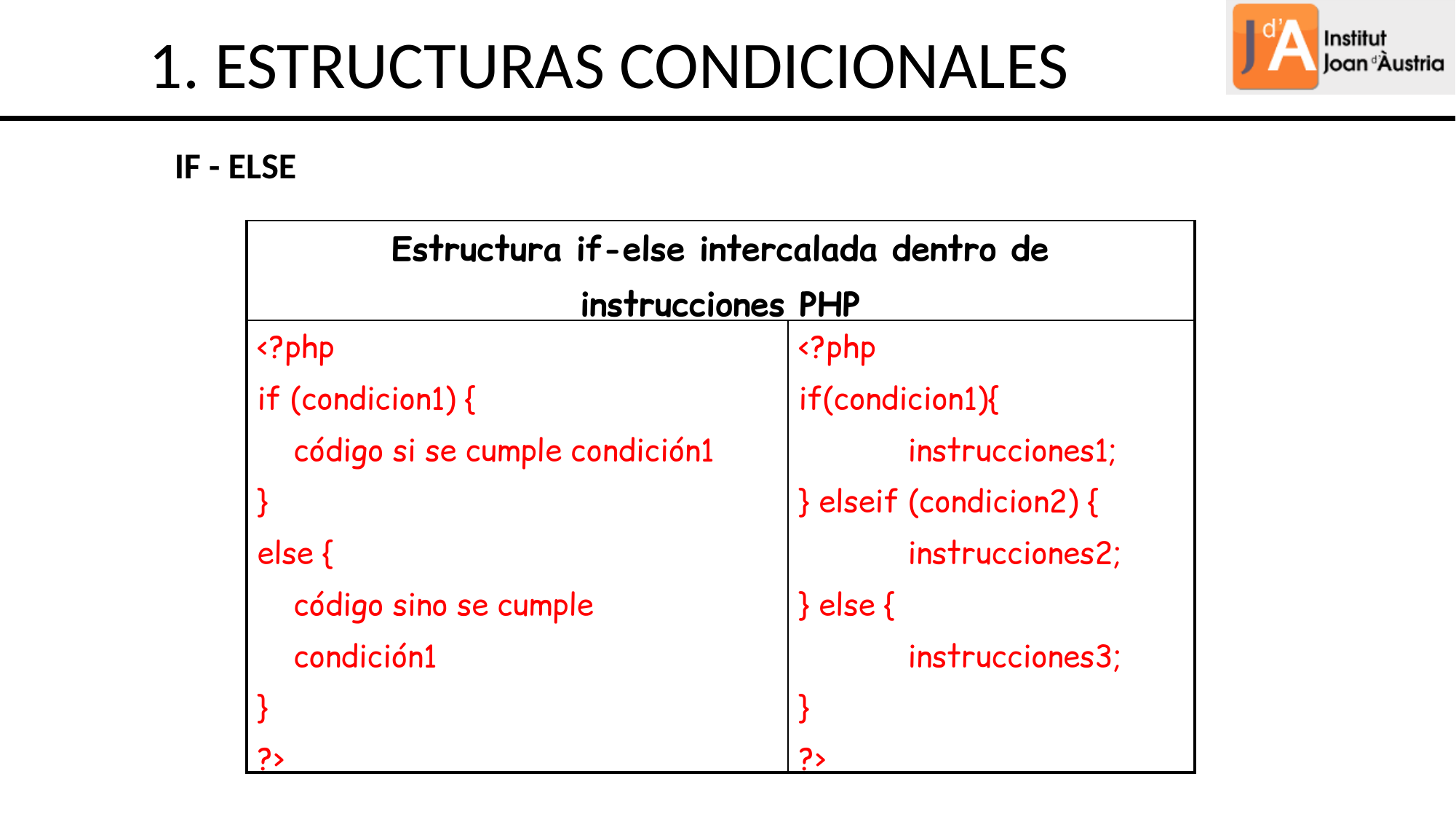

1. ESTRUCTURAS CONDICIONALES
IF - ELSE
| Estructura if-else intercalada dentro de instrucciones PHP |  |
| --- | --- |
| <?php if (condicion1) { código si se cumple condición1 } else { código sino se cumple condición1 } ?> | <?php if(condicion1){ instrucciones1; } elseif (condicion2) { instrucciones2; } else { instrucciones3; } ?> |